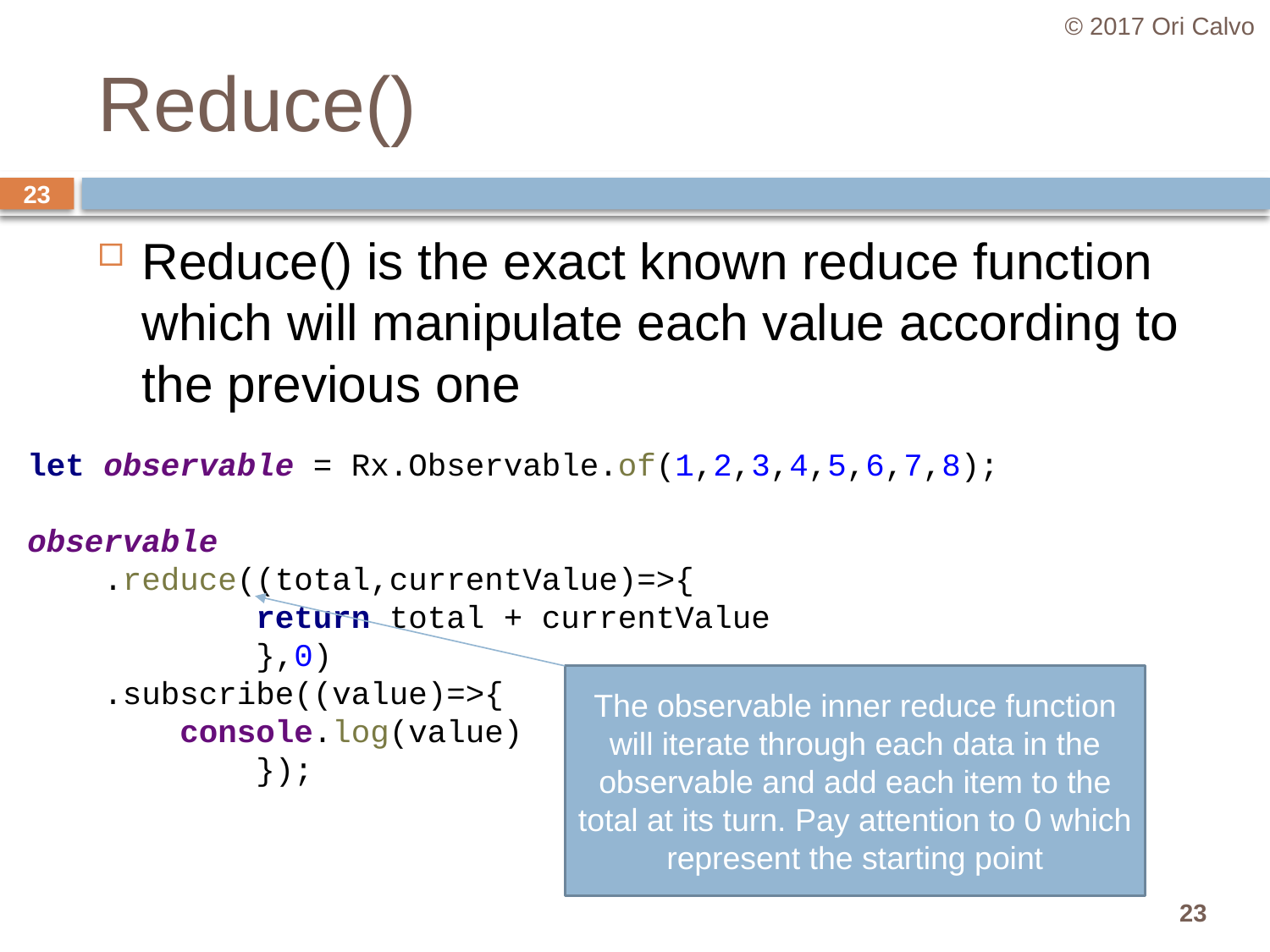

© 2017 Ori Calvo
# Reduce()
23
Reduce() is the exact known reduce function which will manipulate each value according to the previous one
let observable = Rx.Observable.of(1,2,3,4,5,6,7,8);
observable
    .reduce((total,currentValue)=>{
            return total + currentValue
            },0)
    .subscribe((value)=>{
        console.log(value)
            });
The observable inner reduce function will iterate through each data in the observable and add each item to the total at its turn. Pay attention to 0 which represent the starting point